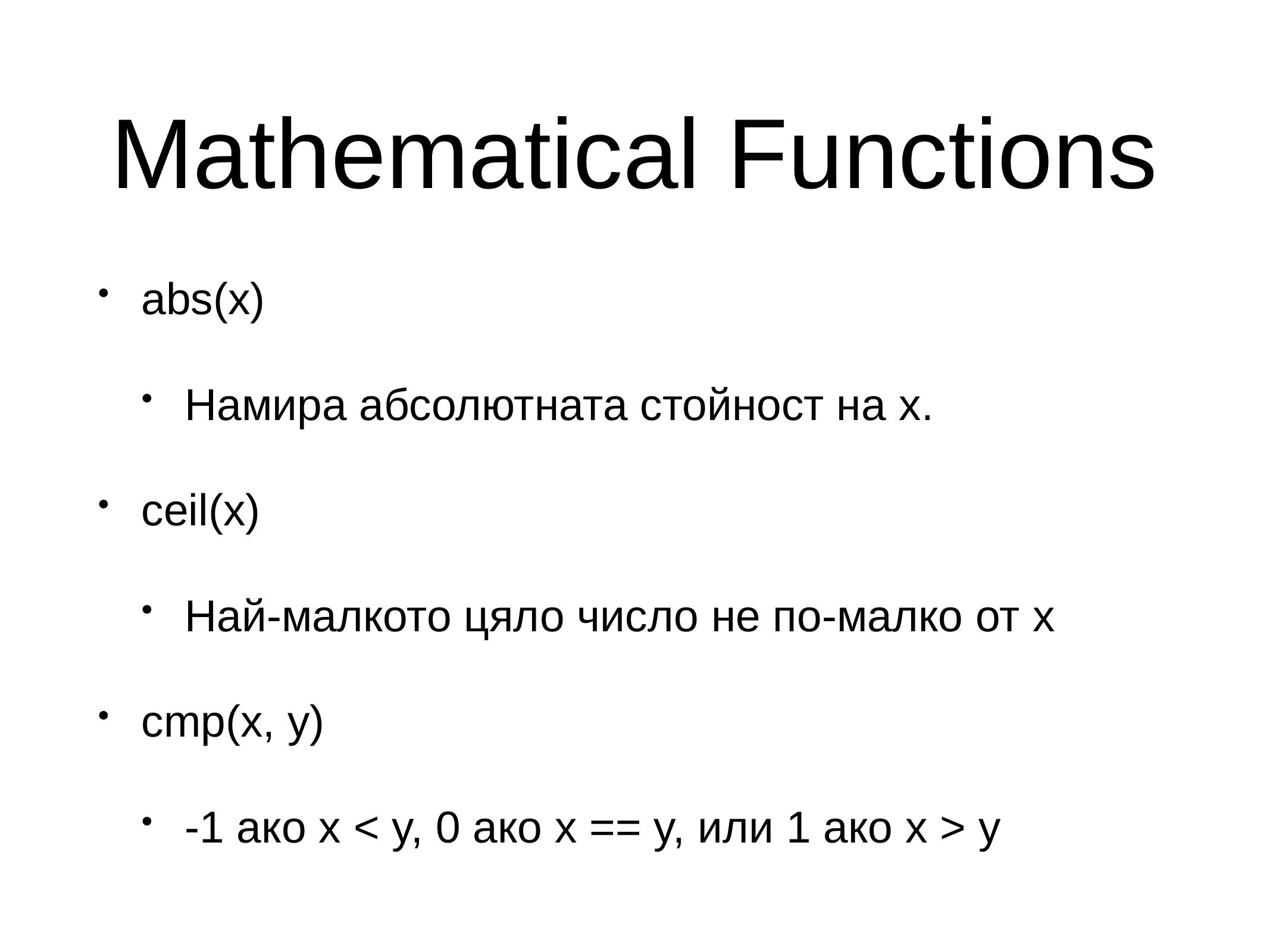

# Mathematical Functions
abs(x)
Намира абсолютната стойност на x.
ceil(x)
Най-малкото цяло число не по-малко от x
cmp(x, y)
-1 ако x < y, 0 ако x == y, или 1 ако x > y